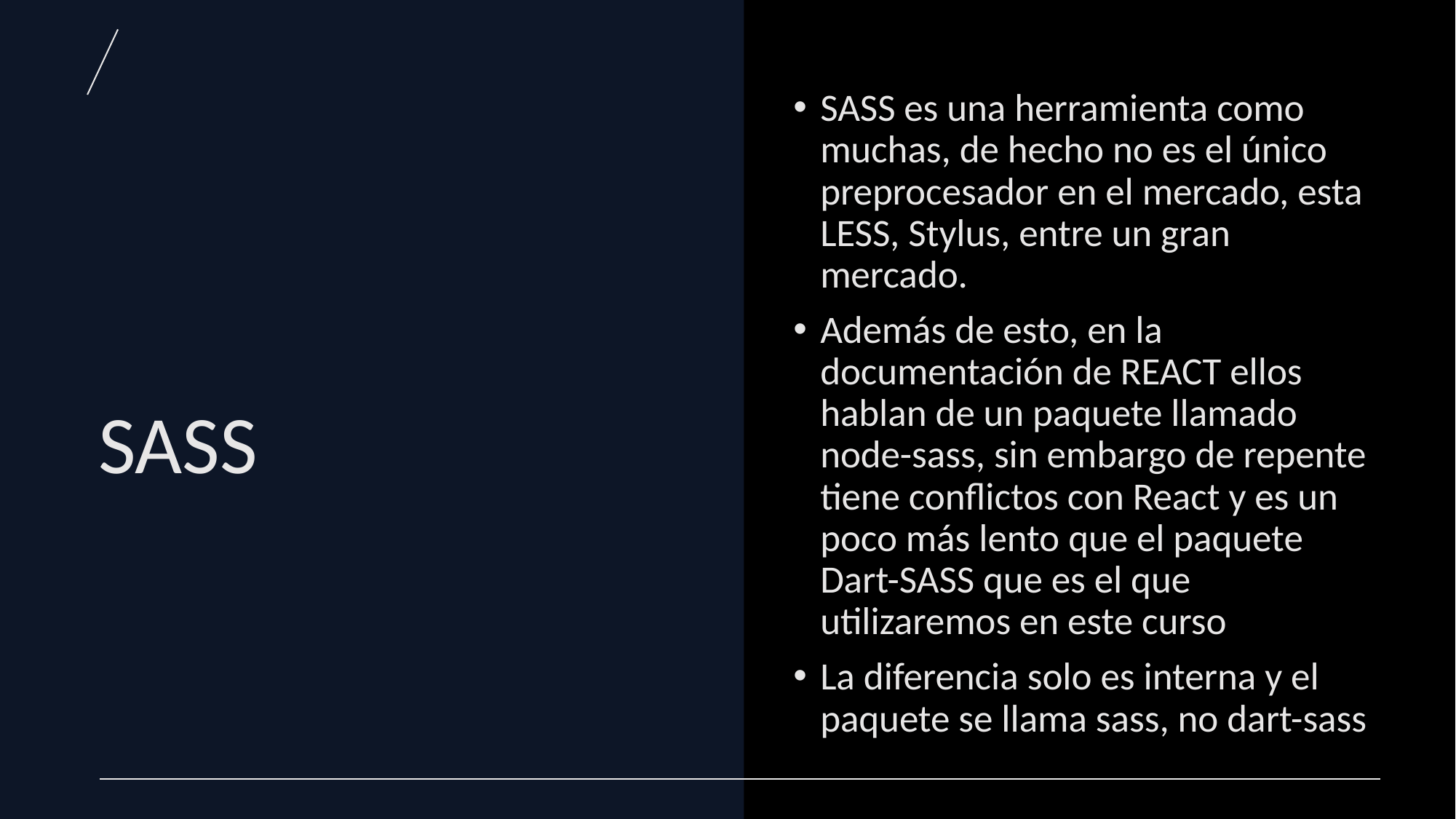

SASS es una herramienta como muchas, de hecho no es el único preprocesador en el mercado, esta LESS, Stylus, entre un gran mercado.
Además de esto, en la documentación de REACT ellos hablan de un paquete llamado node-sass, sin embargo de repente tiene conflictos con React y es un poco más lento que el paquete Dart-SASS que es el que utilizaremos en este curso
La diferencia solo es interna y el paquete se llama sass, no dart-sass
# SASS